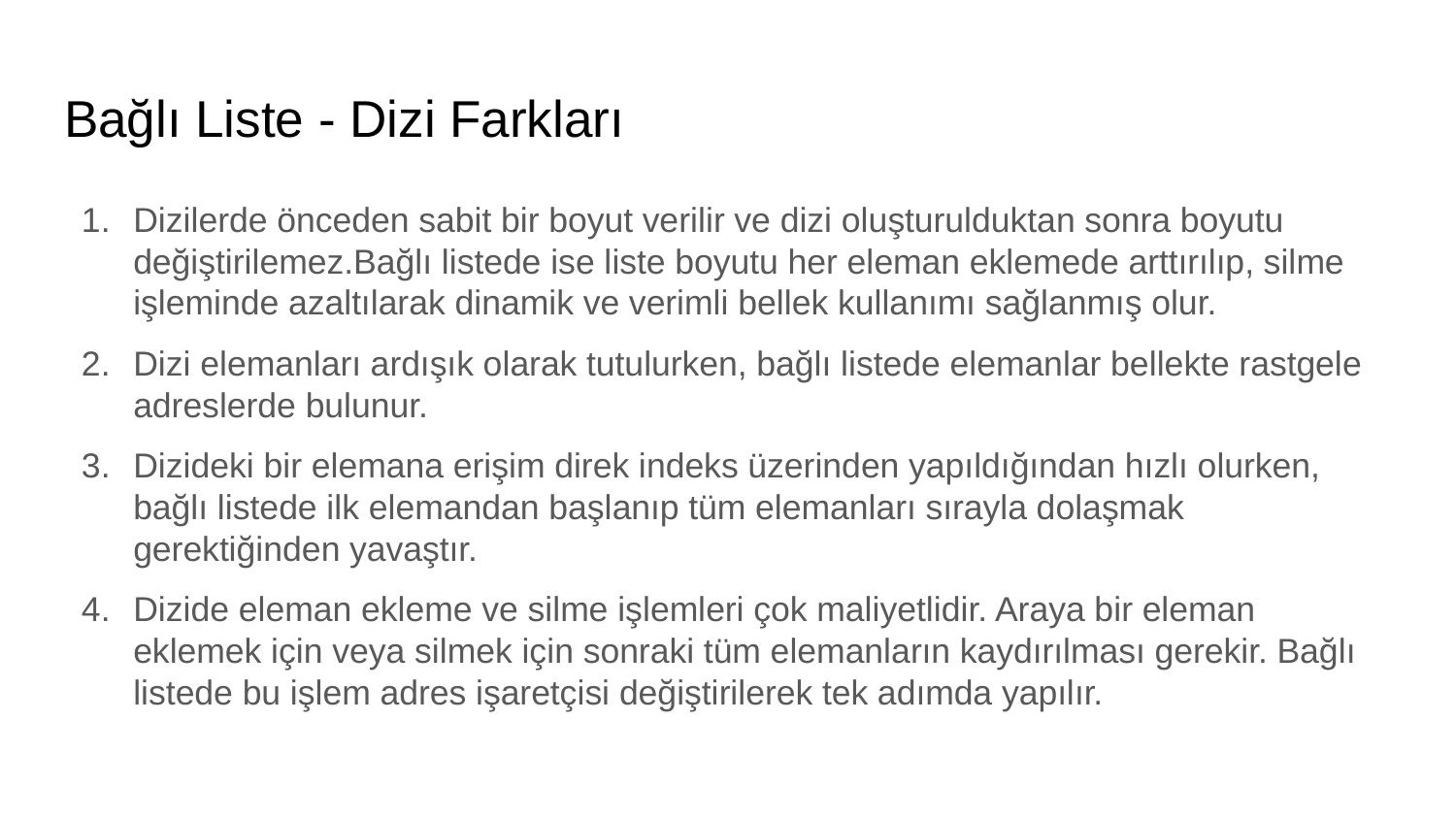

# Bağlı Liste - Dizi Farkları
Dizilerde önceden sabit bir boyut verilir ve dizi oluşturulduktan sonra boyutu değiştirilemez.Bağlı listede ise liste boyutu her eleman eklemede arttırılıp, silme işleminde azaltılarak dinamik ve verimli bellek kullanımı sağlanmış olur.
Dizi elemanları ardışık olarak tutulurken, bağlı listede elemanlar bellekte rastgele adreslerde bulunur.
Dizideki bir elemana erişim direk indeks üzerinden yapıldığından hızlı olurken, bağlı listede ilk elemandan başlanıp tüm elemanları sırayla dolaşmak gerektiğinden yavaştır.
Dizide eleman ekleme ve silme işlemleri çok maliyetlidir. Araya bir eleman eklemek için veya silmek için sonraki tüm elemanların kaydırılması gerekir. Bağlı listede bu işlem adres işaretçisi değiştirilerek tek adımda yapılır.